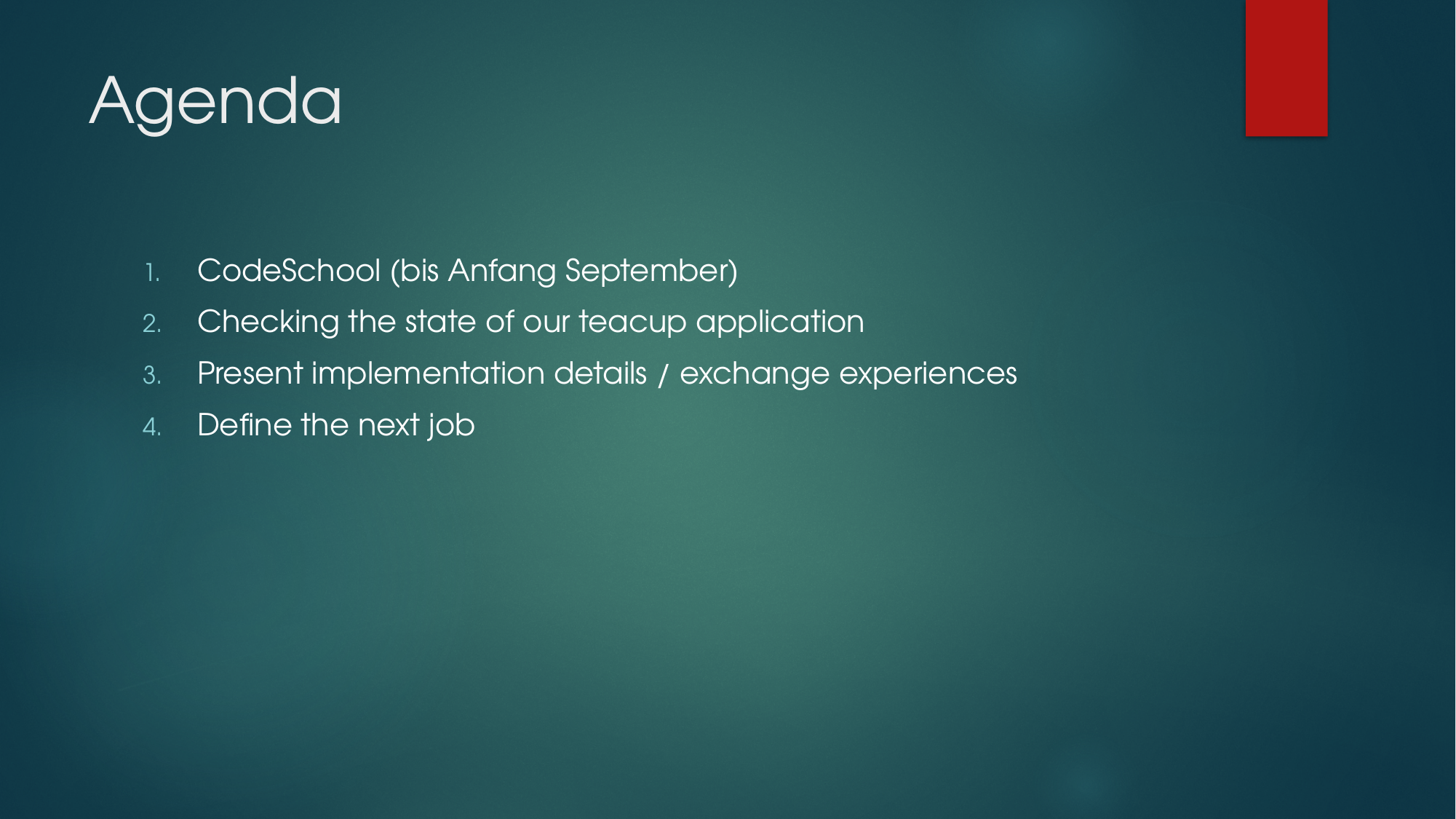

# Agenda
CodeSchool (bis Anfang September)
Checking the state of our teacup application
Present implementation details / exchange experiences
Define the next job